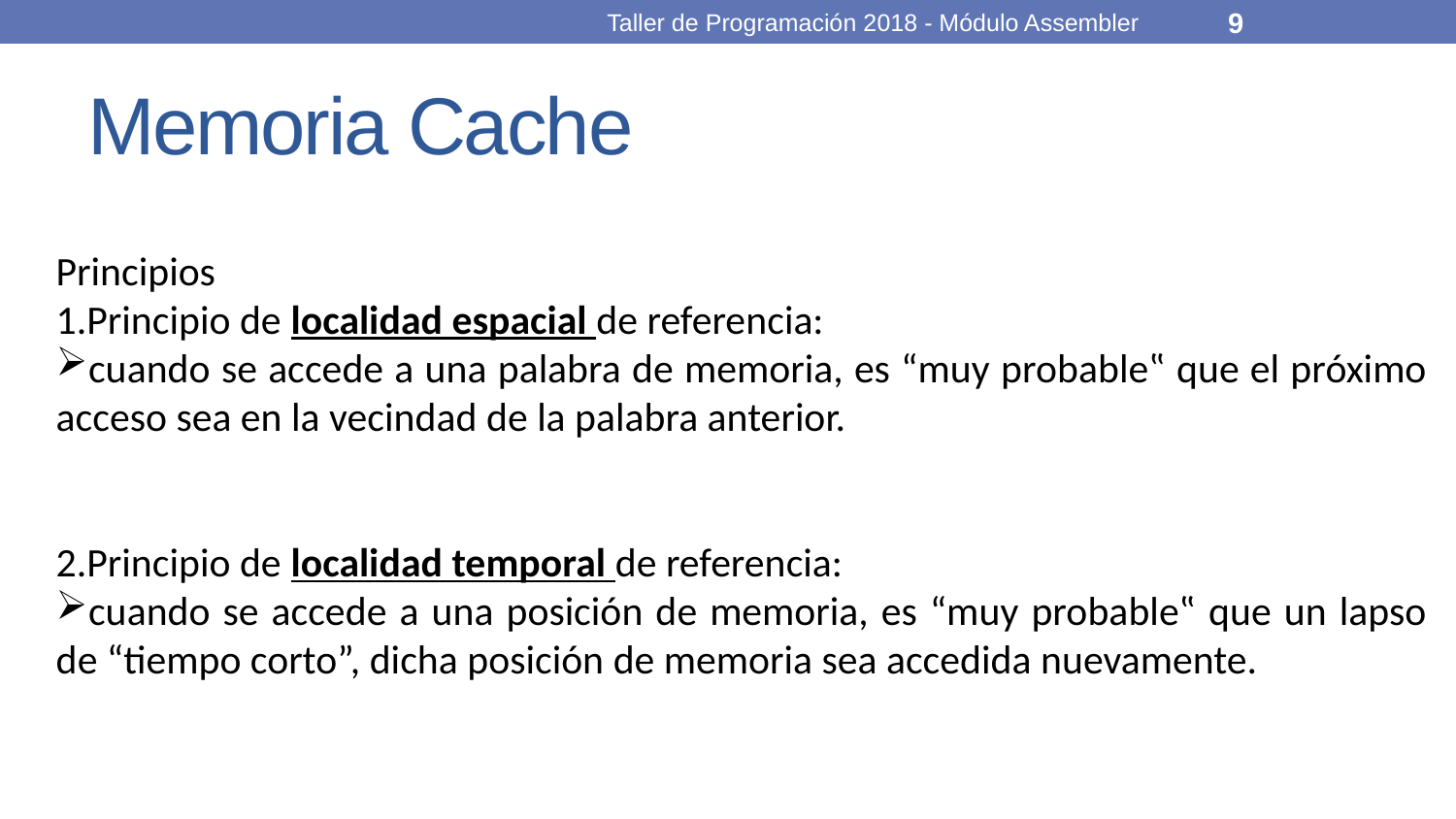

Taller de Programación 2018 - Módulo Assembler
9
# Memoria Cache
Principios
1.Principio de localidad espacial de referencia:
cuando se accede a una palabra de memoria, es “muy probable‟ que el próximo acceso sea en la vecindad de la palabra anterior.

2.Principio de localidad temporal de referencia:
cuando se accede a una posición de memoria, es “muy probable‟ que un lapso de “tiempo corto”, dicha posición de memoria sea accedida nuevamente.